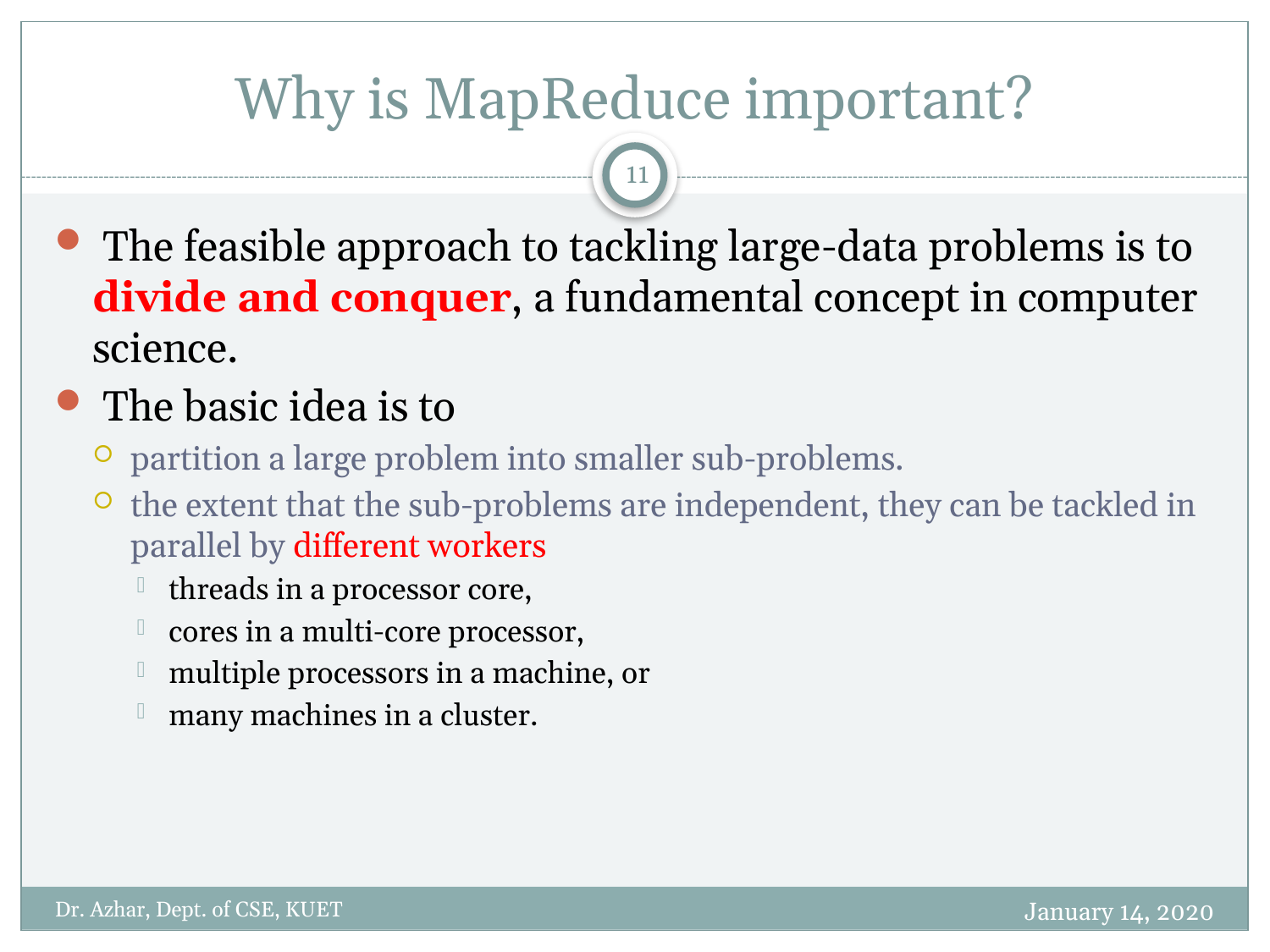

# Why is MapReduce important?
11
 The feasible approach to tackling large-data problems is to divide and conquer, a fundamental concept in computer science.
 The basic idea is to
partition a large problem into smaller sub-problems.
the extent that the sub-problems are independent, they can be tackled in parallel by different workers
threads in a processor core,
cores in a multi-core processor,
multiple processors in a machine, or
many machines in a cluster.
January 14, 2020
Dr. Azhar, Dept. of CSE, KUET